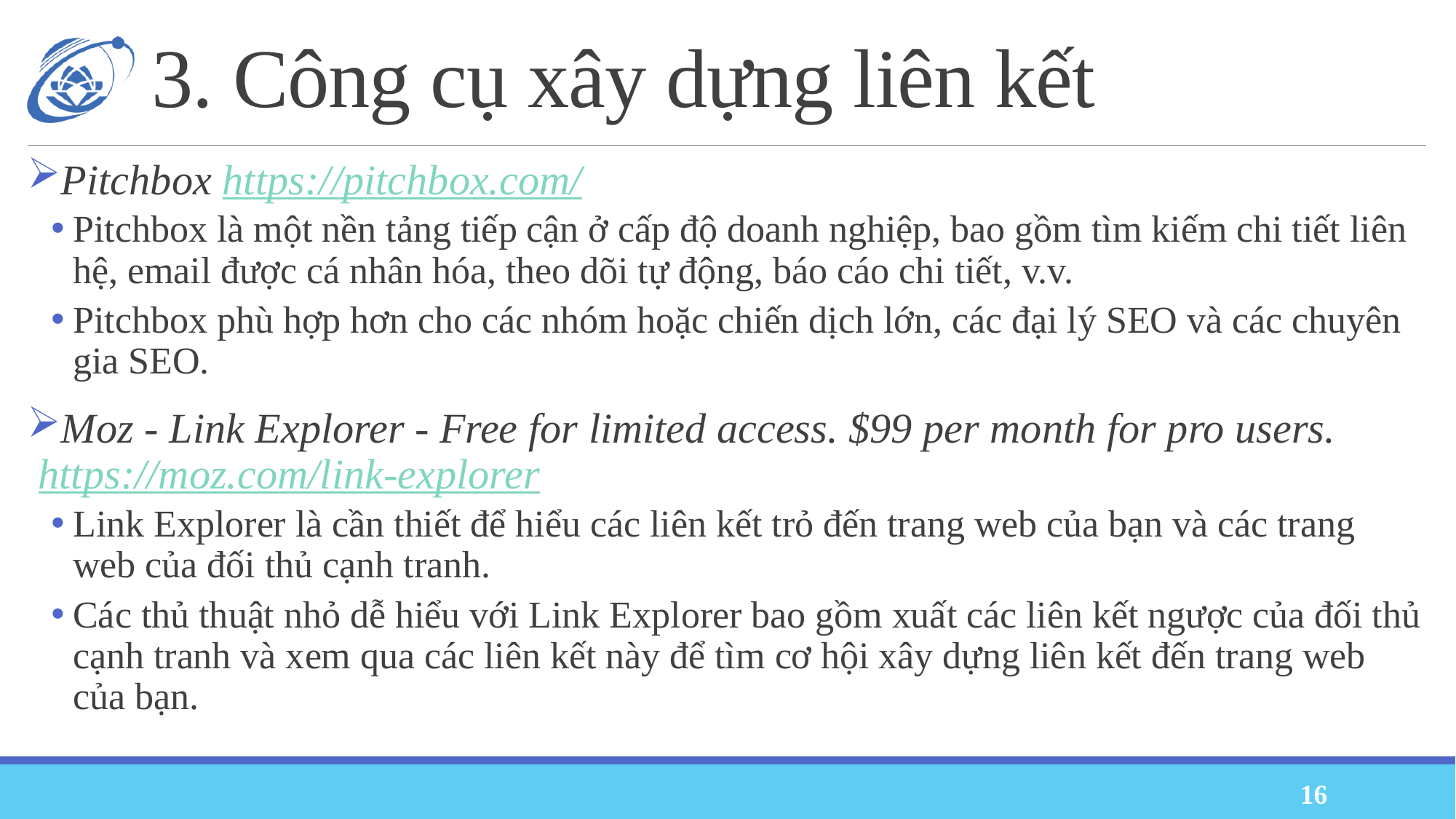

# 3. Công cụ xây dựng liên kết
Pitchbox https://pitchbox.com/
Pitchbox là một nền tảng tiếp cận ở cấp độ doanh nghiệp, bao gồm tìm kiếm chi tiết liên hệ, email được cá nhân hóa, theo dõi tự động, báo cáo chi tiết, v.v.
Pitchbox phù hợp hơn cho các nhóm hoặc chiến dịch lớn, các đại lý SEO và các chuyên gia SEO.
Moz - Link Explorer - Free for limited access. $99 per month for pro users. https://moz.com/link-explorer
Link Explorer là cần thiết để hiểu các liên kết trỏ đến trang web của bạn và các trang web của đối thủ cạnh tranh.
Các thủ thuật nhỏ dễ hiểu với Link Explorer bao gồm xuất các liên kết ngược của đối thủ cạnh tranh và xem qua các liên kết này để tìm cơ hội xây dựng liên kết đến trang web của bạn.
16